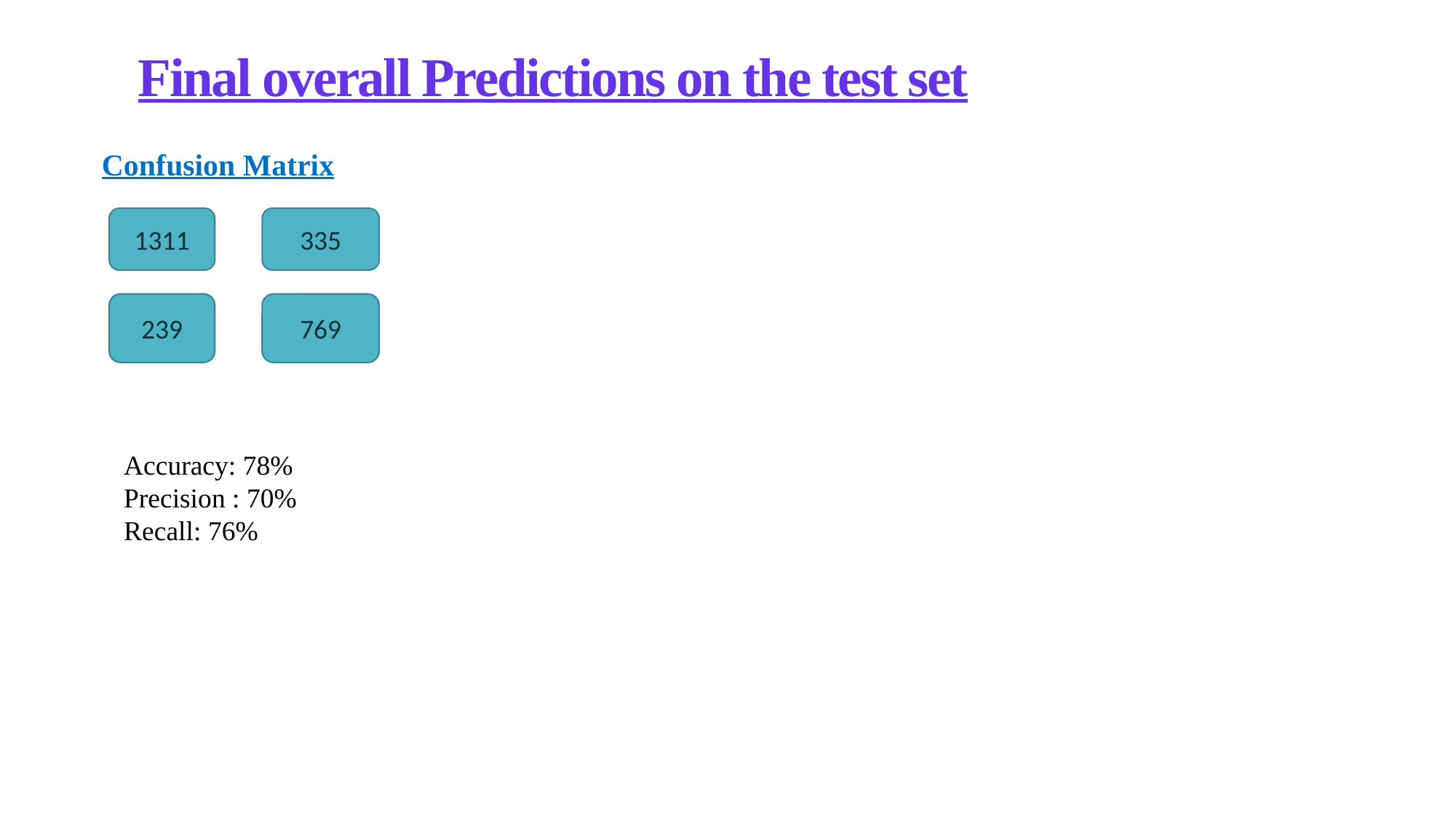

# Final overall Predictions on the test set
Confusion Matrix

1311
335
239
769
Accuracy: 78%
Precision : 70%
Recall: 76%